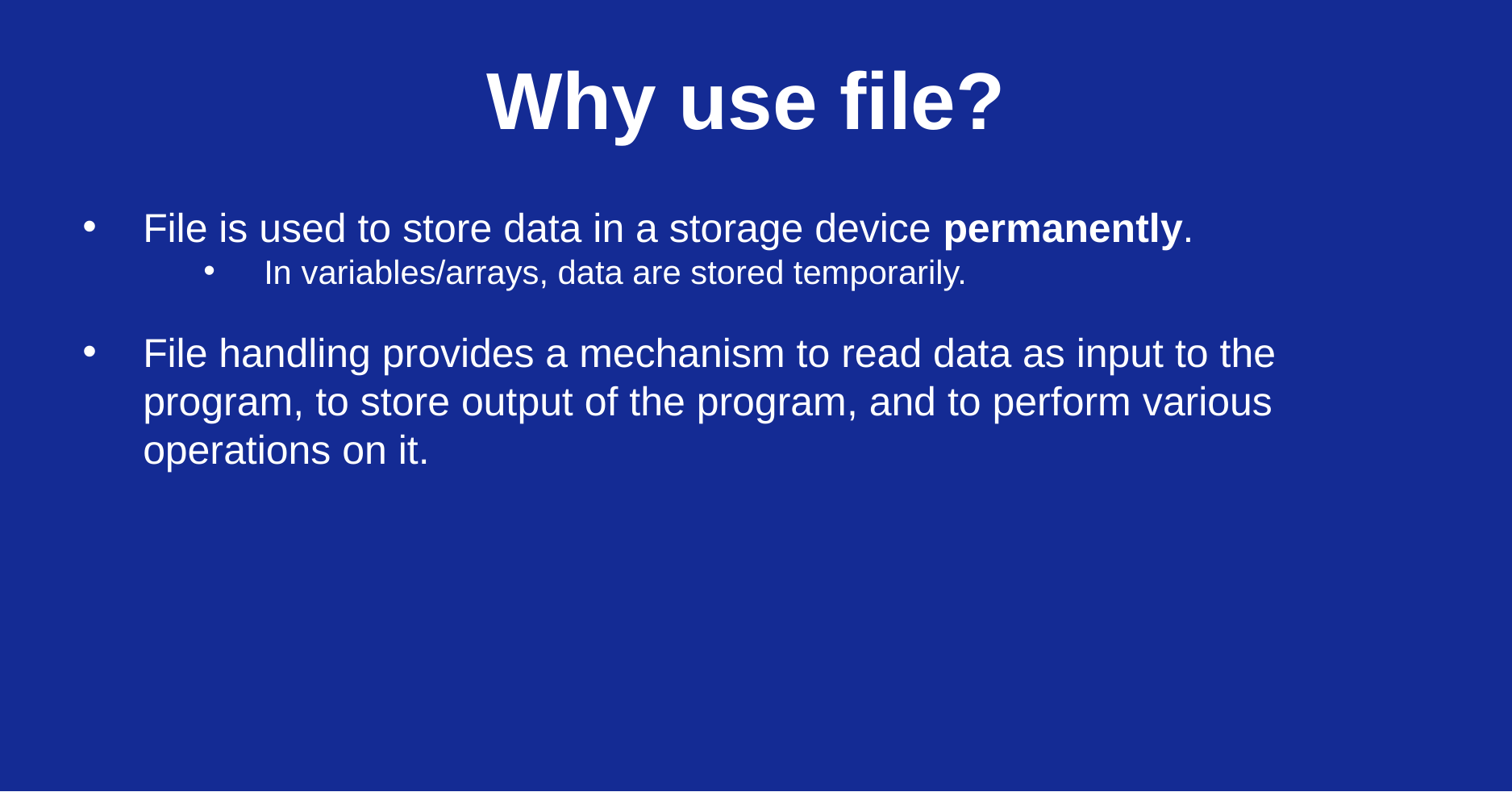

Why use file?

File is used to store data in a storage device permanently.
In variables/arrays, data are stored temporarily.

File handling provides a mechanism to read data as input to the program, to store output of the program, and to perform various operations on it.